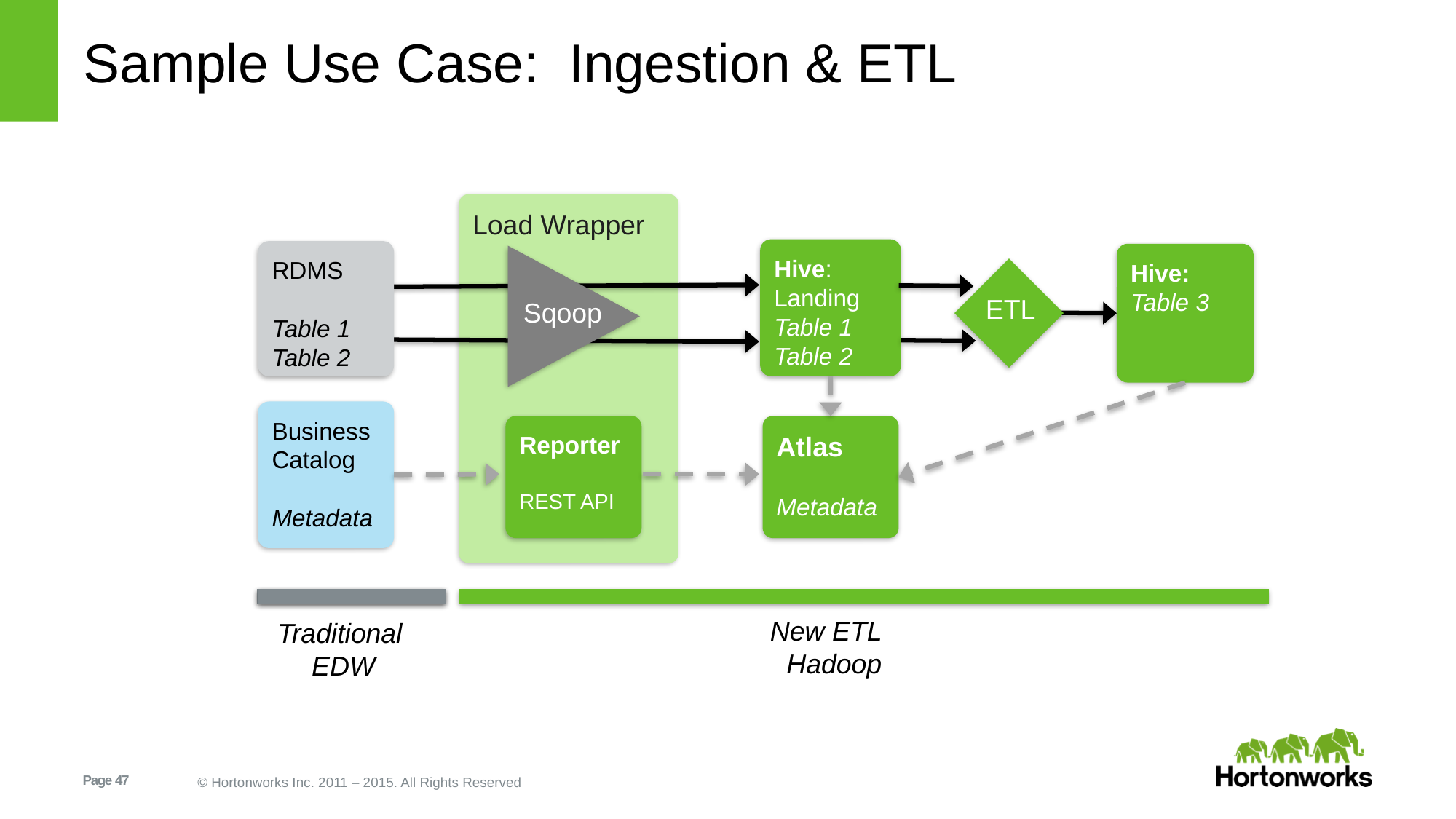

# Sample Use Case:  Ingestion & ETL
Load Wrapper
Hive:
Landing
Table 1
Table 2
RDMS

Table 1
Table 2
Hive:
Table 3

ETL
Sqoop
Business Catalog

Metadata
Reporter

REST API
Atlas

Metadata
New ETL
Hadoop
Traditional
EDW